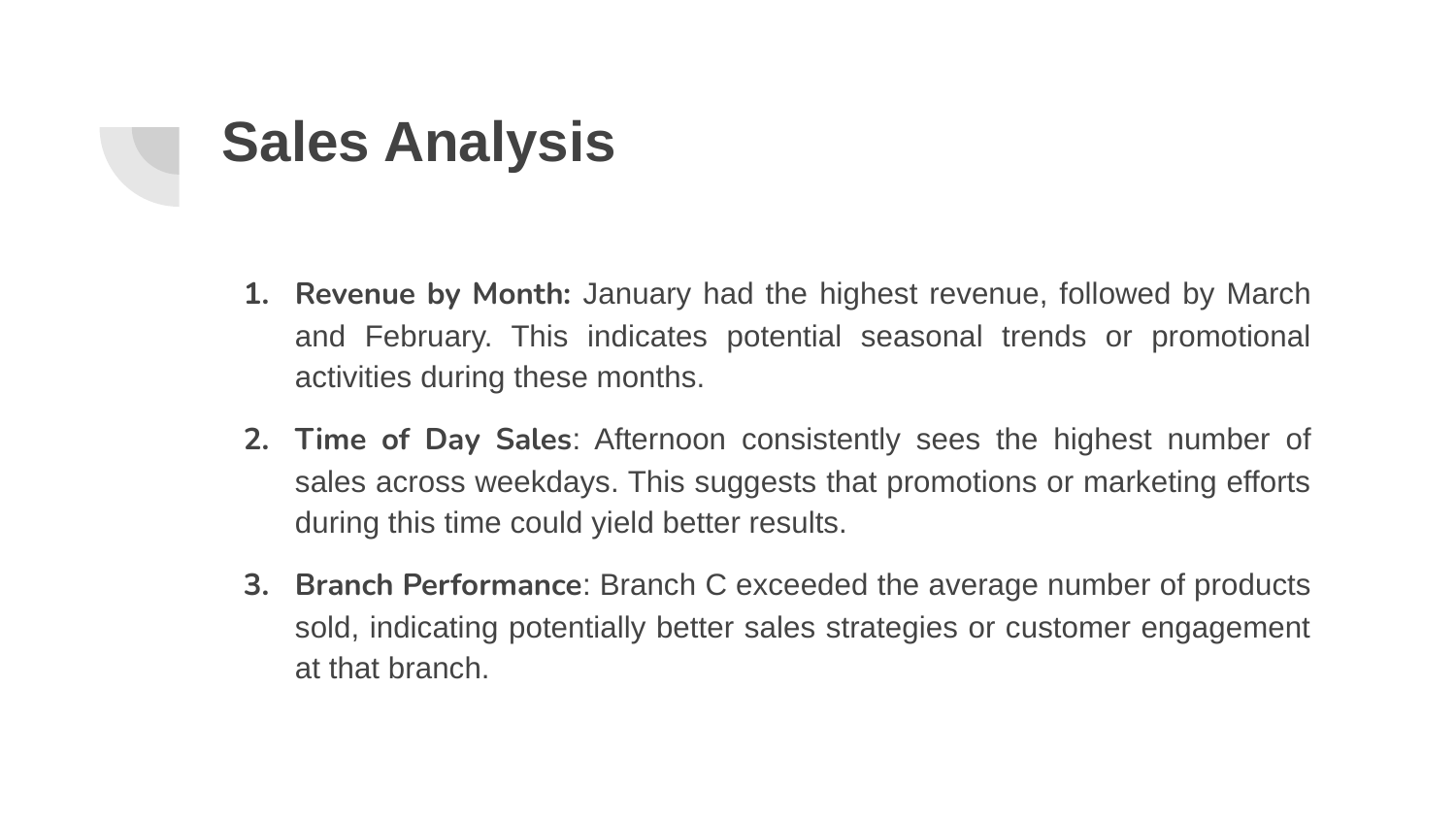

# Sales Analysis
Revenue by Month: January had the highest revenue, followed by March and February. This indicates potential seasonal trends or promotional activities during these months.
Time of Day Sales: Afternoon consistently sees the highest number of sales across weekdays. This suggests that promotions or marketing efforts during this time could yield better results.
Branch Performance: Branch C exceeded the average number of products sold, indicating potentially better sales strategies or customer engagement at that branch.